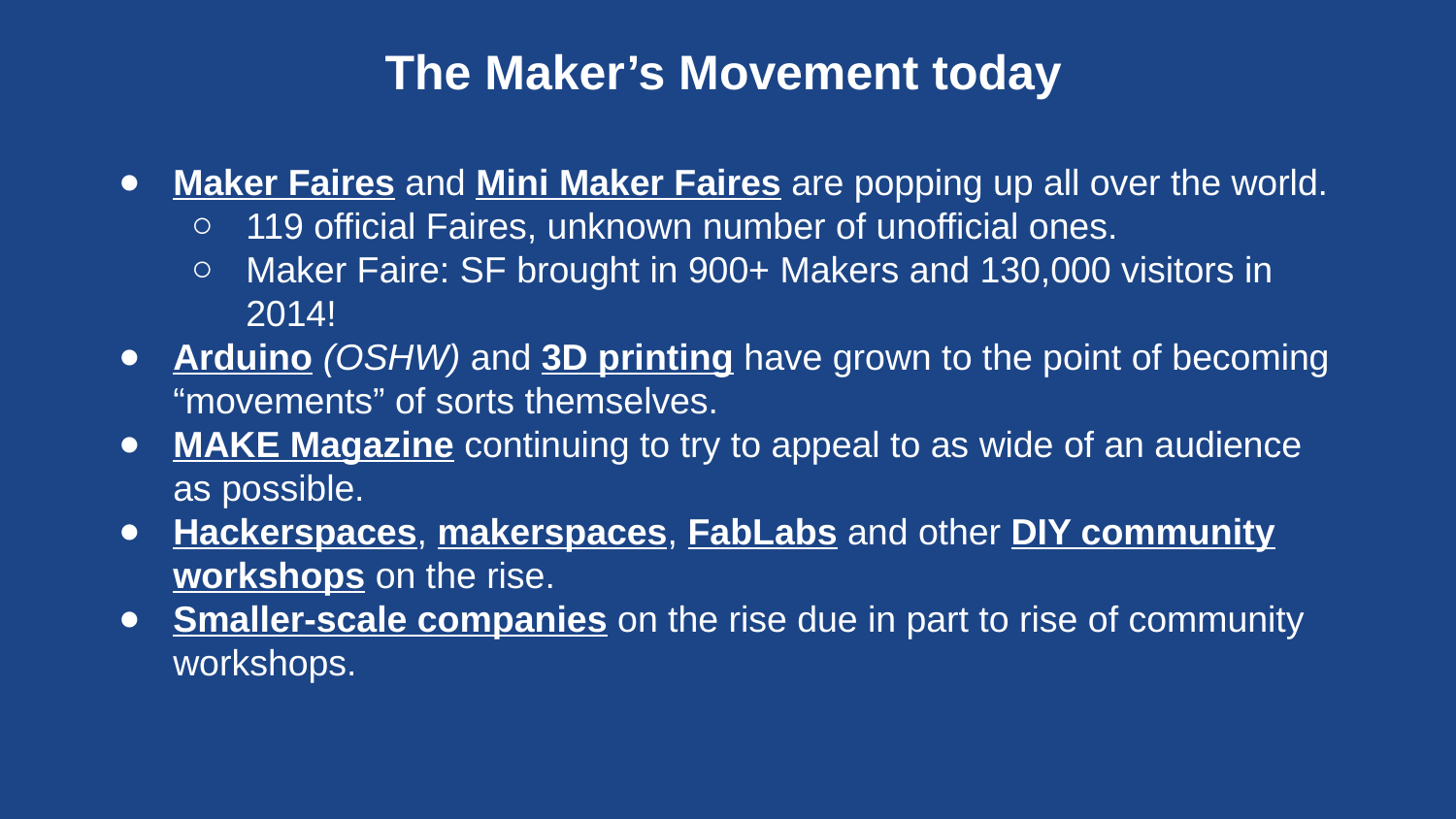

The Maker’s Movement today
Maker Faires and Mini Maker Faires are popping up all over the world.
119 official Faires, unknown number of unofficial ones.
Maker Faire: SF brought in 900+ Makers and 130,000 visitors in 2014!
Arduino (OSHW) and 3D printing have grown to the point of becoming “movements” of sorts themselves.
MAKE Magazine continuing to try to appeal to as wide of an audience as possible.
Hackerspaces, makerspaces, FabLabs and other DIY community workshops on the rise.
Smaller-scale companies on the rise due in part to rise of community workshops.